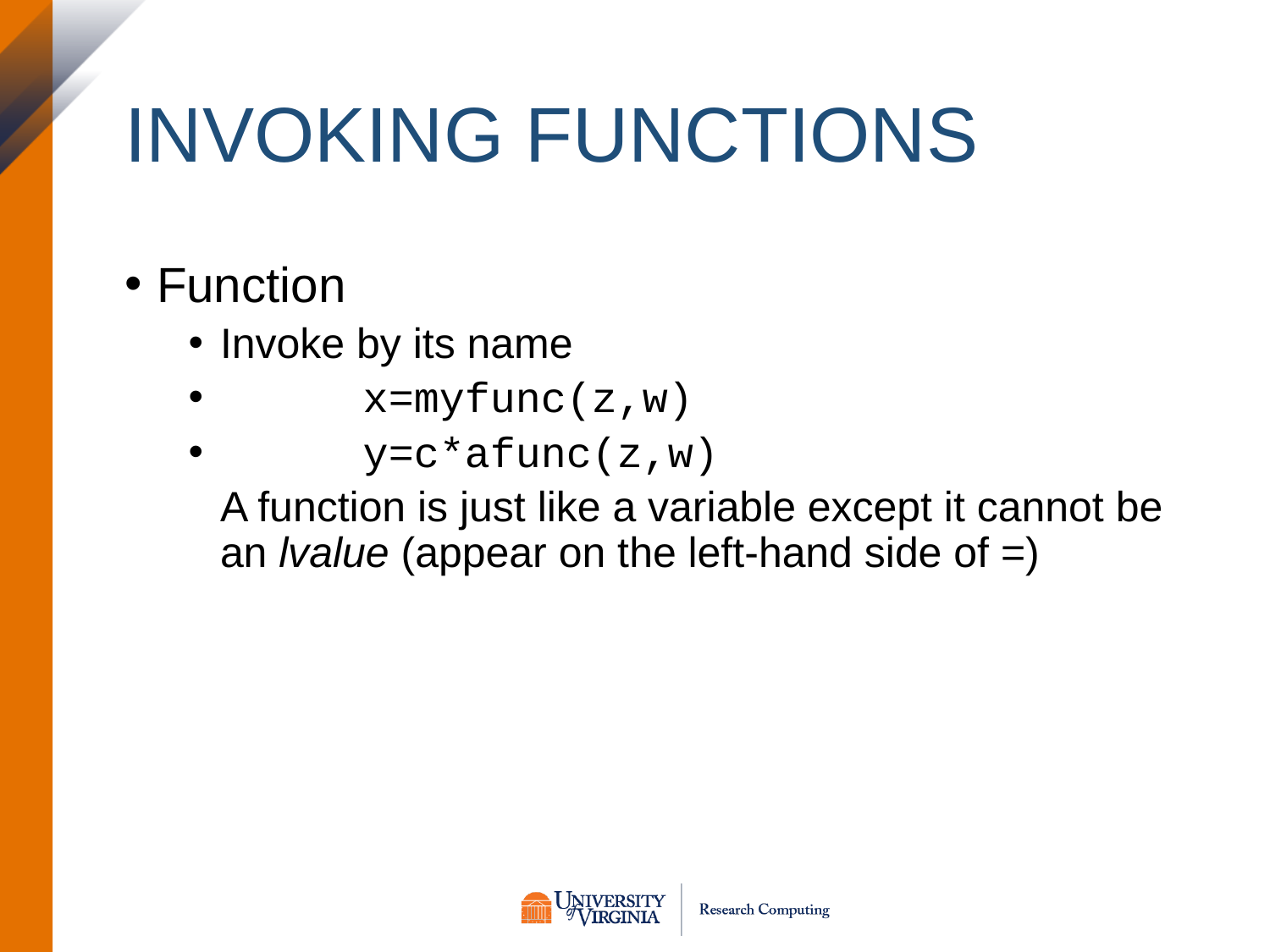

# Invoking Functions
Function
Invoke by its name
	x=myfunc(z,w)
	y=c*afunc(z,w)
A function is just like a variable except it cannot be an lvalue (appear on the left-hand side of =)